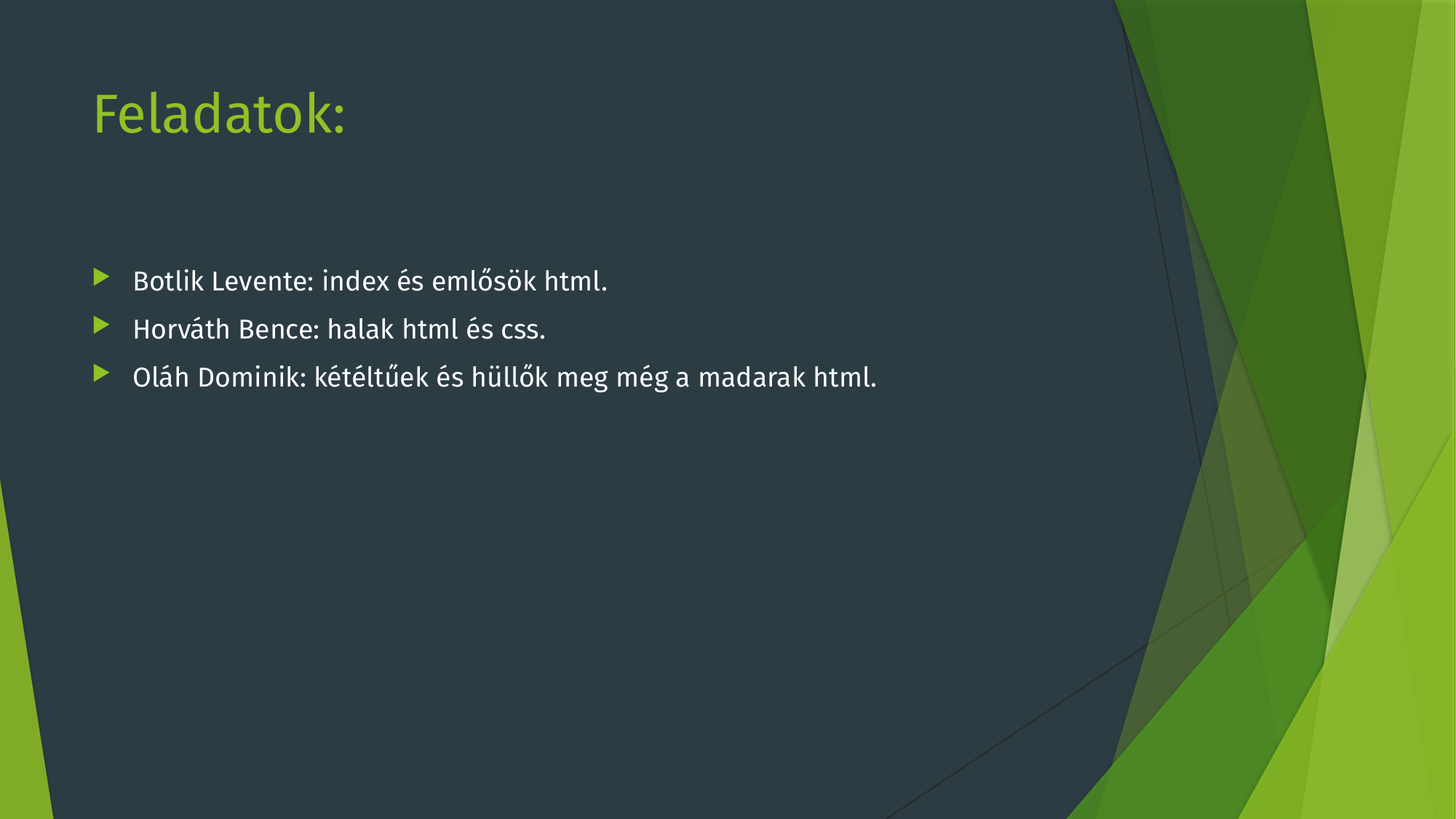

# Feladatok:
Botlik Levente: index és emlősök html.
Horváth Bence: halak html és css.
Oláh Dominik: kétéltűek és hüllők meg még a madarak html.